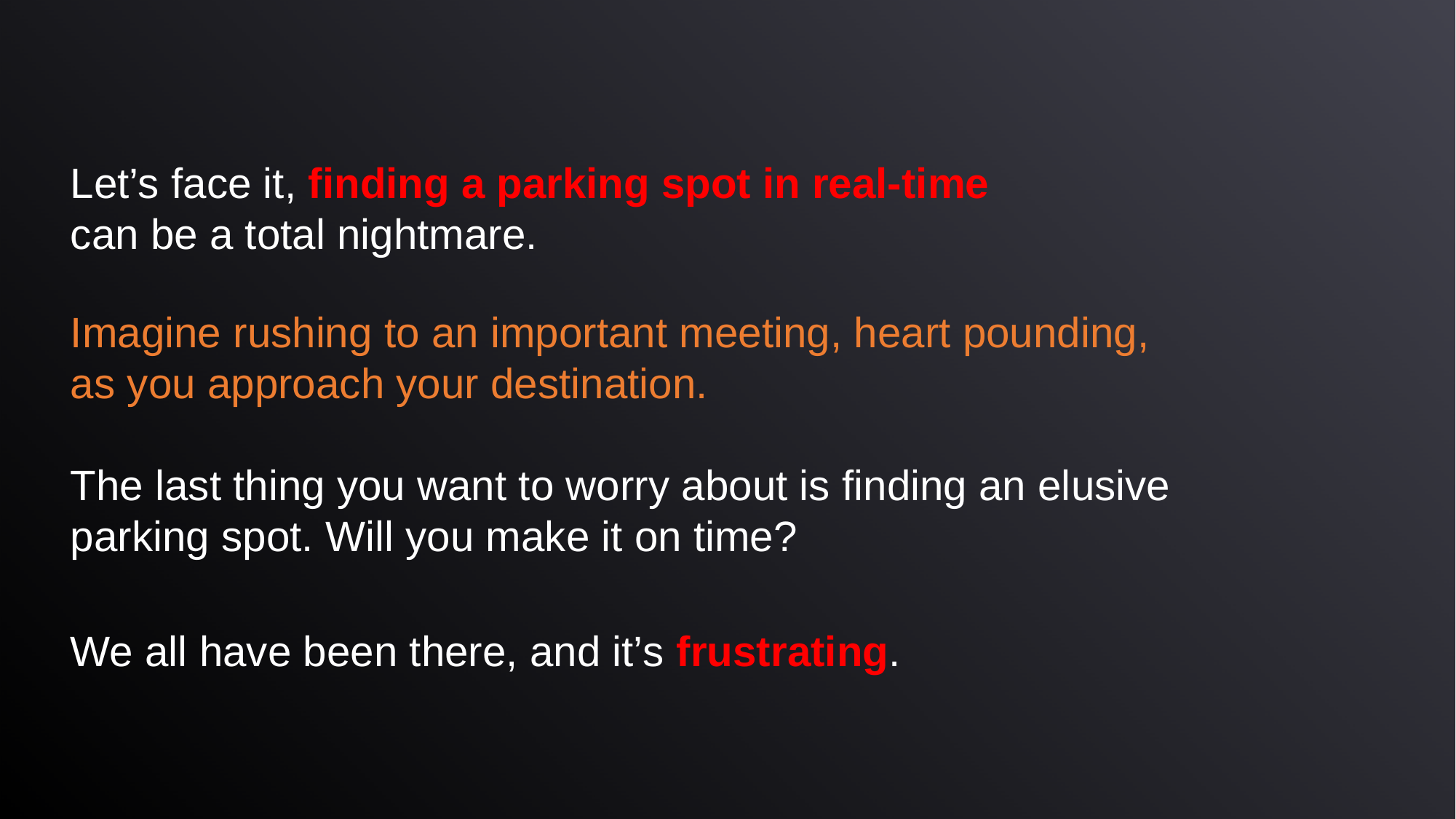

Let’s face it, finding a parking spot in real-time
can be a total nightmare.
Imagine rushing to an important meeting, heart pounding,
as you approach your destination.

The last thing you want to worry about is finding an elusive
parking spot. Will you make it on time?

We all have been there, and it’s frustrating.